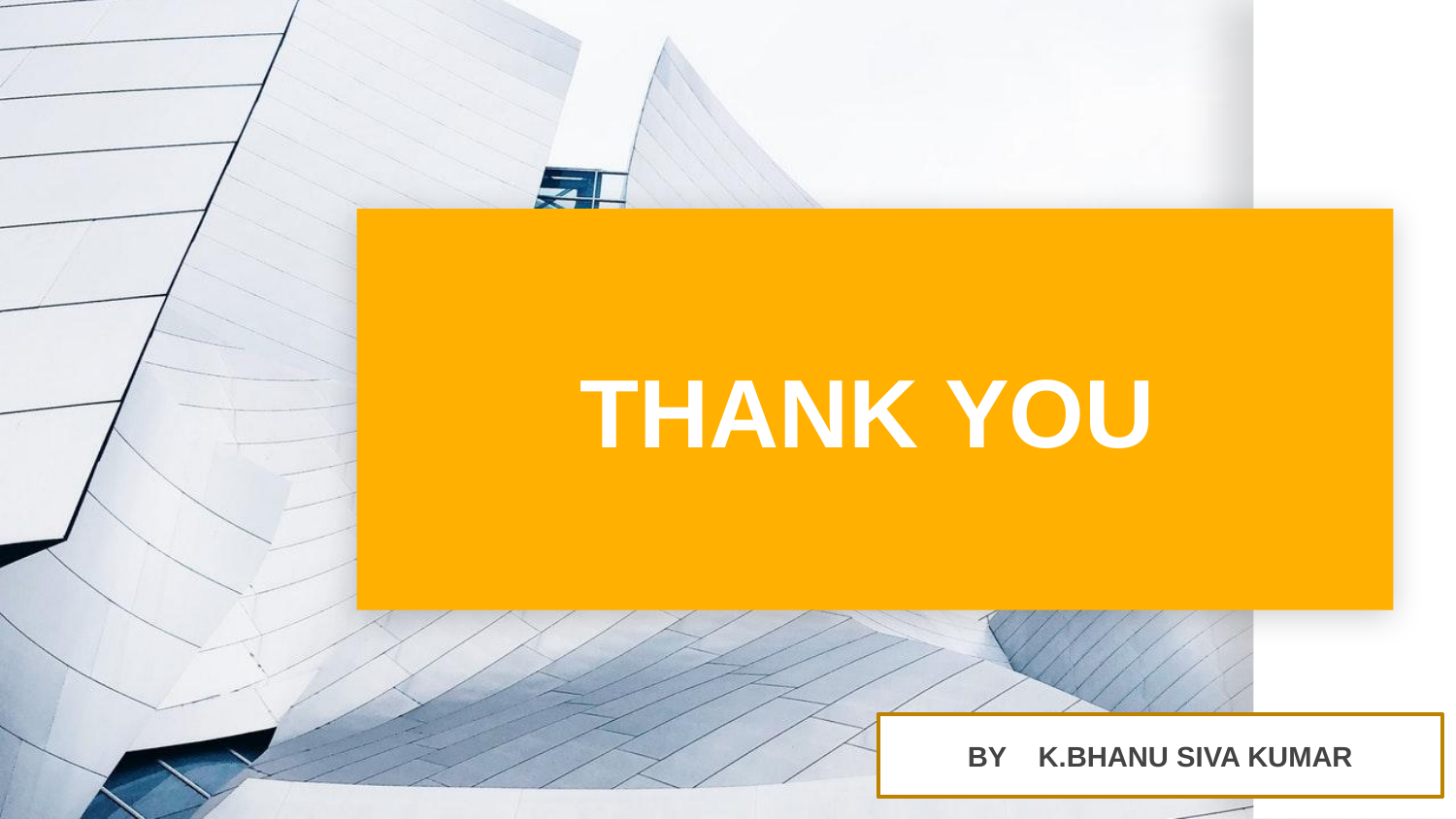

# THANK YOU
BY    K.BHANU SIVA KUMAR